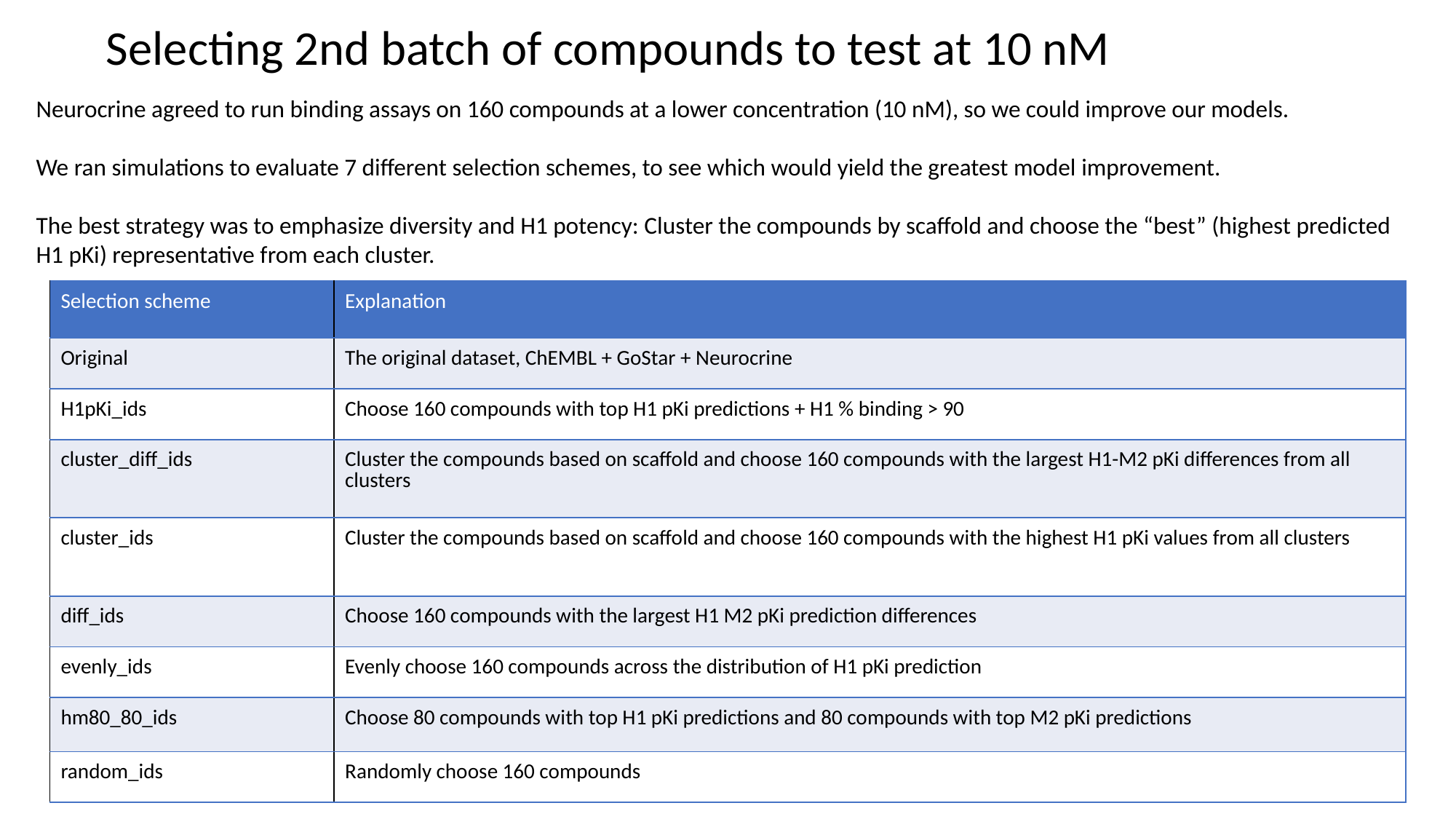

Selecting 2nd batch of compounds to test at 10 nM
Neurocrine agreed to run binding assays on 160 compounds at a lower concentration (10 nM), so we could improve our models.

We ran simulations to evaluate 7 different selection schemes, to see which would yield the greatest model improvement.

The best strategy was to emphasize diversity and H1 potency: Cluster the compounds by scaffold and choose the “best” (highest predicted H1 pKi) representative from each cluster.
| Selection scheme | Explanation |
| --- | --- |
| Original | The original dataset, ChEMBL + GoStar + Neurocrine |
| H1pKi\_ids | Choose 160 compounds with top H1 pKi predictions + H1 % binding > 90 |
| cluster\_diff\_ids | Cluster the compounds based on scaffold and choose 160 compounds with the largest H1-M2 pKi differences from all clusters |
| cluster\_ids | Cluster the compounds based on scaffold and choose 160 compounds with the highest H1 pKi values from all clusters |
| diff\_ids | Choose 160 compounds with the largest H1 M2 pKi prediction differences |
| evenly\_ids | Evenly choose 160 compounds across the distribution of H1 pKi prediction |
| hm80\_80\_ids | Choose 80 compounds with top H1 pKi predictions and 80 compounds with top M2 pKi predictions |
| random\_ids | Randomly choose 160 compounds |
7